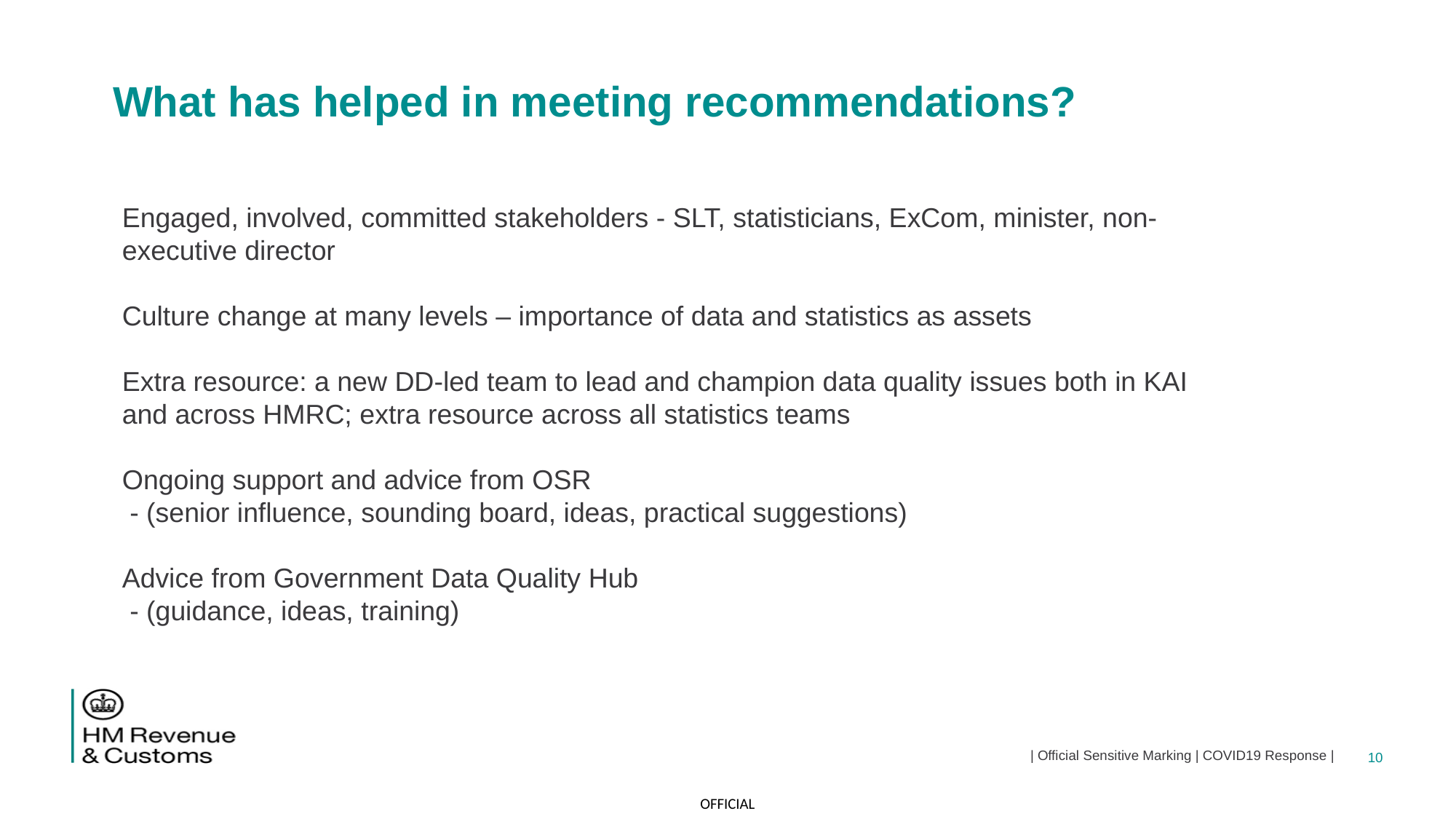

What has helped in meeting recommendations?

Engaged, involved, committed stakeholders - SLT, statisticians, ExCom, minister, non-executive director

Culture change at many levels – importance of data and statistics as assets

Extra resource: a new DD-led team to lead and champion data quality issues both in KAI and across HMRC; extra resource across all statistics teams

Ongoing support and advice from OSR
 - (senior influence, sounding board, ideas, practical suggestions)

Advice from Government Data Quality Hub
 - (guidance, ideas, training)

| Official Sensitive Marking | COVID19 Response |
10